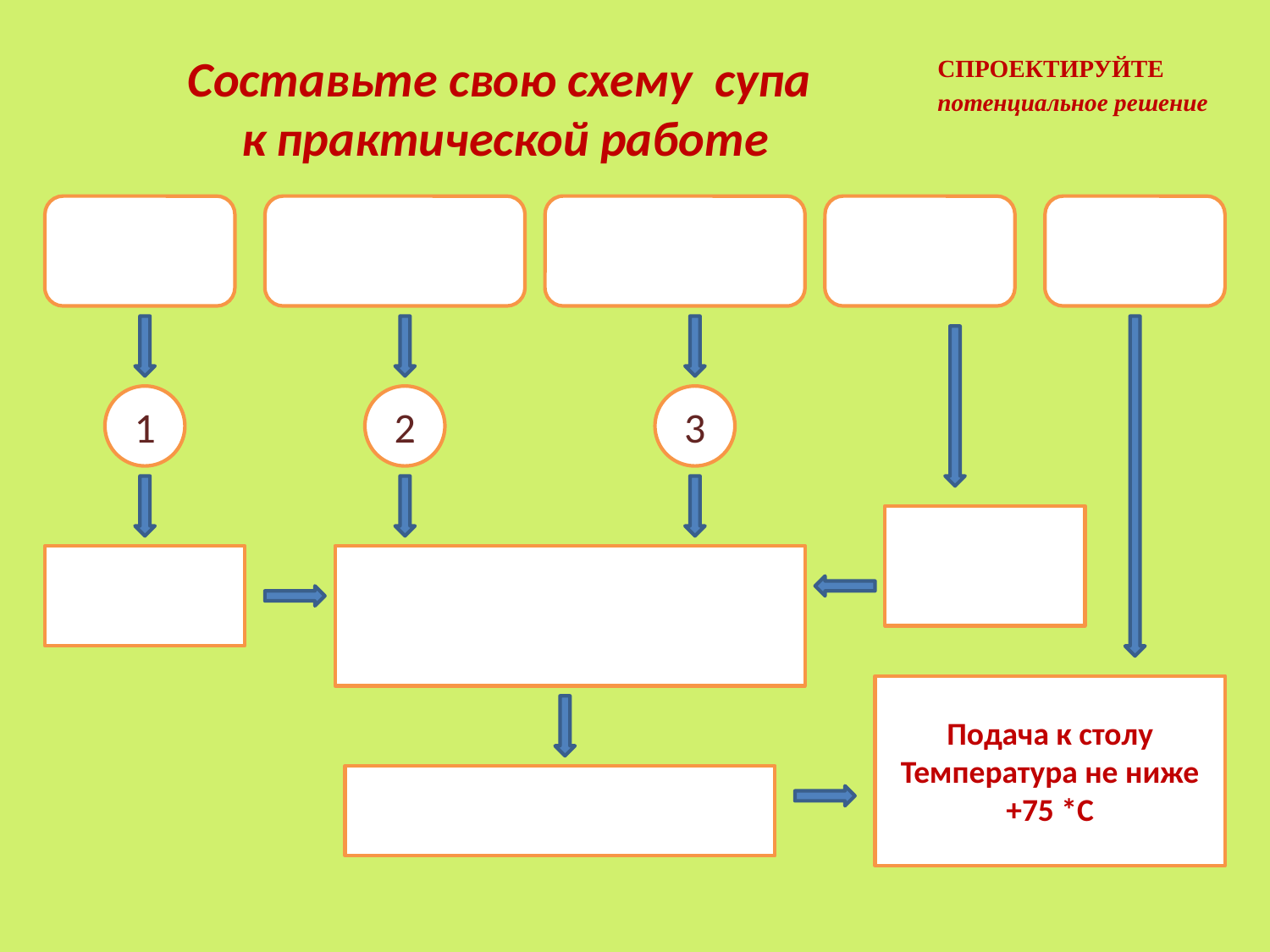

# Составьте свою схему  супа к практической работе
СПРОЕКТИРУЙТЕ
потенциальное решение

1
2
3

Подача к столу
Температура не ниже +75 *С